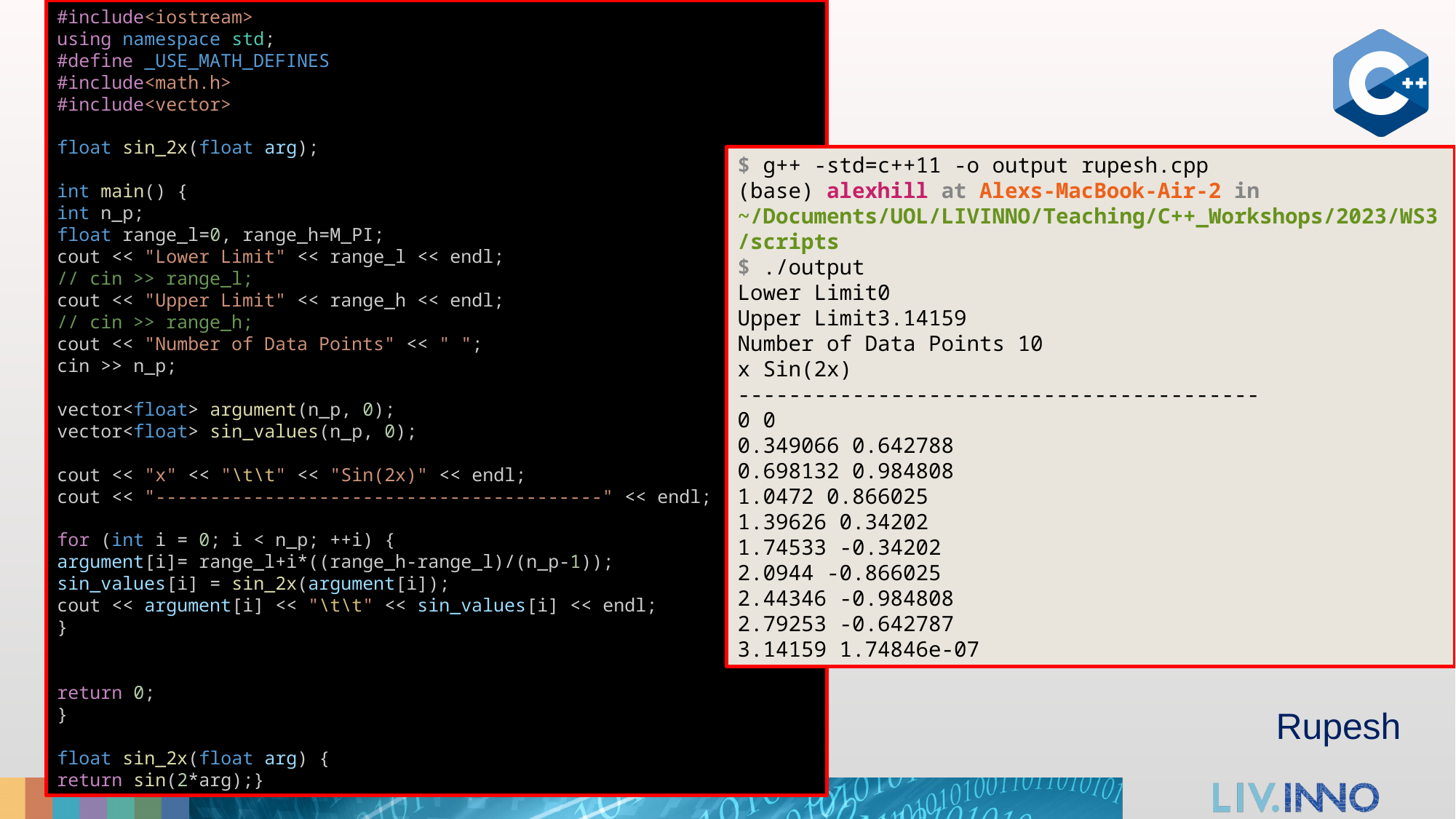

#include<iostream>
using namespace std;
#define _USE_MATH_DEFINES
#include<math.h>
#include<vector>
float sin_2x(float arg);
int main() {
int n_p;
float range_l=0, range_h=M_PI;
cout << "Lower Limit" << range_l << endl;
// cin >> range_l;
cout << "Upper Limit" << range_h << endl;
// cin >> range_h;
cout << "Number of Data Points" << " ";
cin >> n_p;
vector<float> argument(n_p, 0);
vector<float> sin_values(n_p, 0);
cout << "x" << "\t\t" << "Sin(2x)" << endl;
cout << "-----------------------------------------" << endl;
for (int i = 0; i < n_p; ++i) {
argument[i]= range_l+i*((range_h-range_l)/(n_p-1));
sin_values[i] = sin_2x(argument[i]);
cout << argument[i] << "\t\t" << sin_values[i] << endl;
}
return 0;
}
float sin_2x(float arg) {
return sin(2*arg);}
$ g++ -std=c++11 -o output rupesh.cpp
(base) alexhill at Alexs-MacBook-Air-2 in ~/Documents/UOL/LIVINNO/Teaching/C++_Workshops/2023/WS3/scripts
$ ./output
Lower Limit0
Upper Limit3.14159
Number of Data Points 10
x Sin(2x)
-----------------------------------------
0 0
0.349066 0.642788
0.698132 0.984808
1.0472 0.866025
1.39626 0.34202
1.74533 -0.34202
2.0944 -0.866025
2.44346 -0.984808
2.79253 -0.642787
3.14159 1.74846e-07
Rupesh